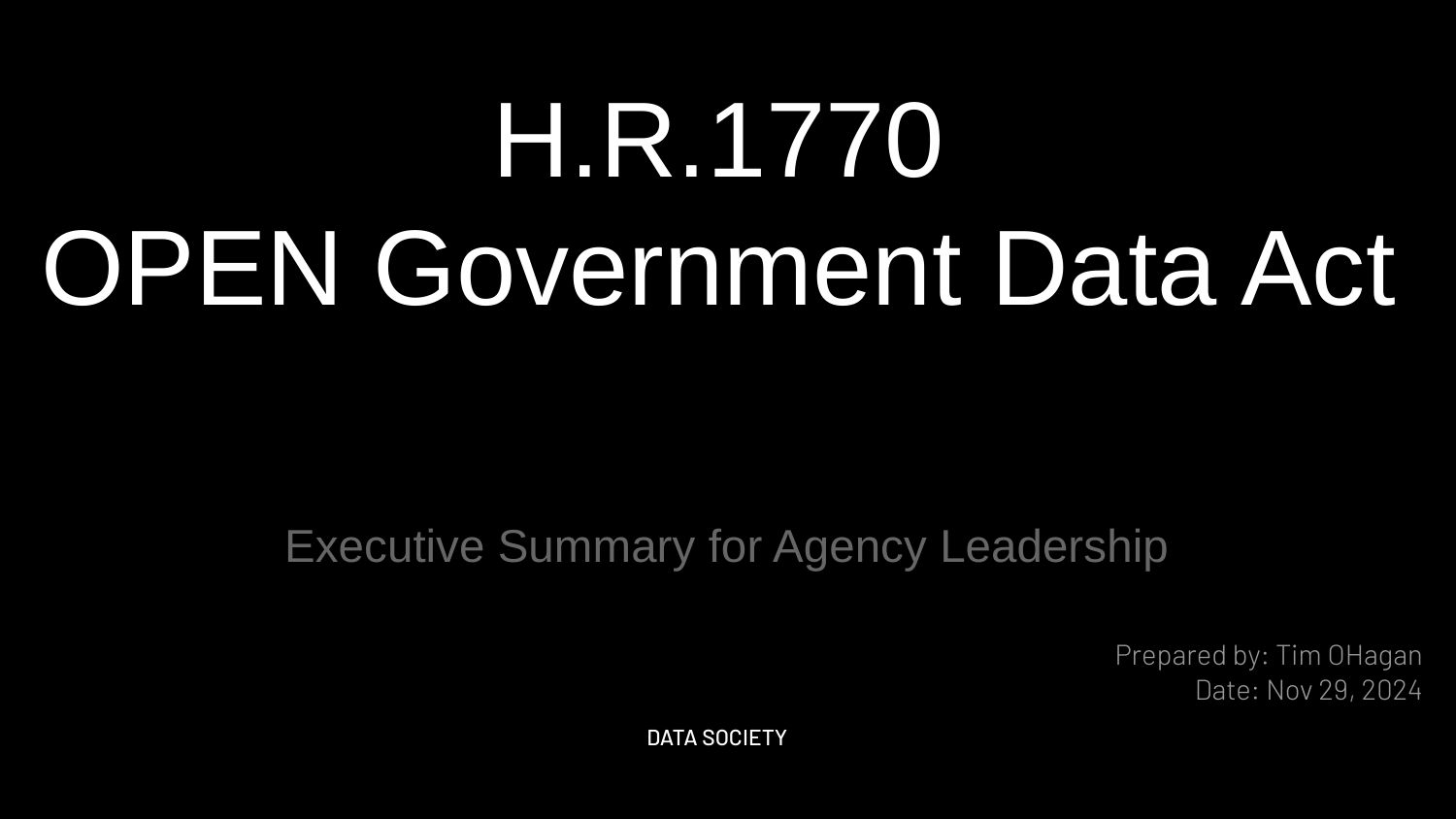

# H.R.1770
OPEN Government Data Act
Executive Summary for Agency Leadership
Prepared by: Tim OHagan
Date: Nov 29, 2024
DATA SOCIETY